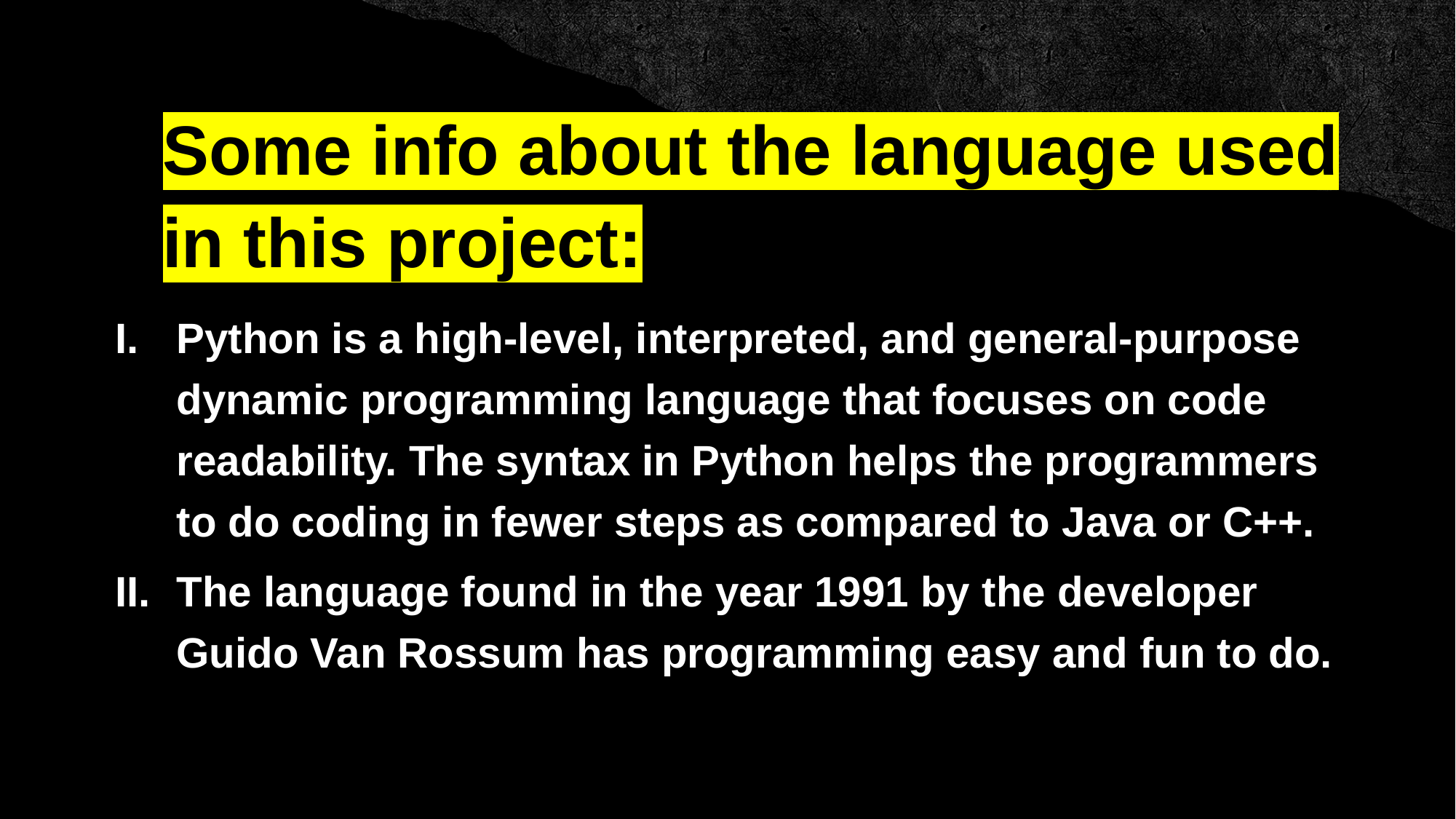

# Some info about the language used in this project:
Python is a high-level, interpreted, and general-purpose dynamic programming language that focuses on code readability. The syntax in Python helps the programmers to do coding in fewer steps as compared to Java or C++.
The language found in the year 1991 by the developer Guido Van Rossum has programming easy and fun to do.